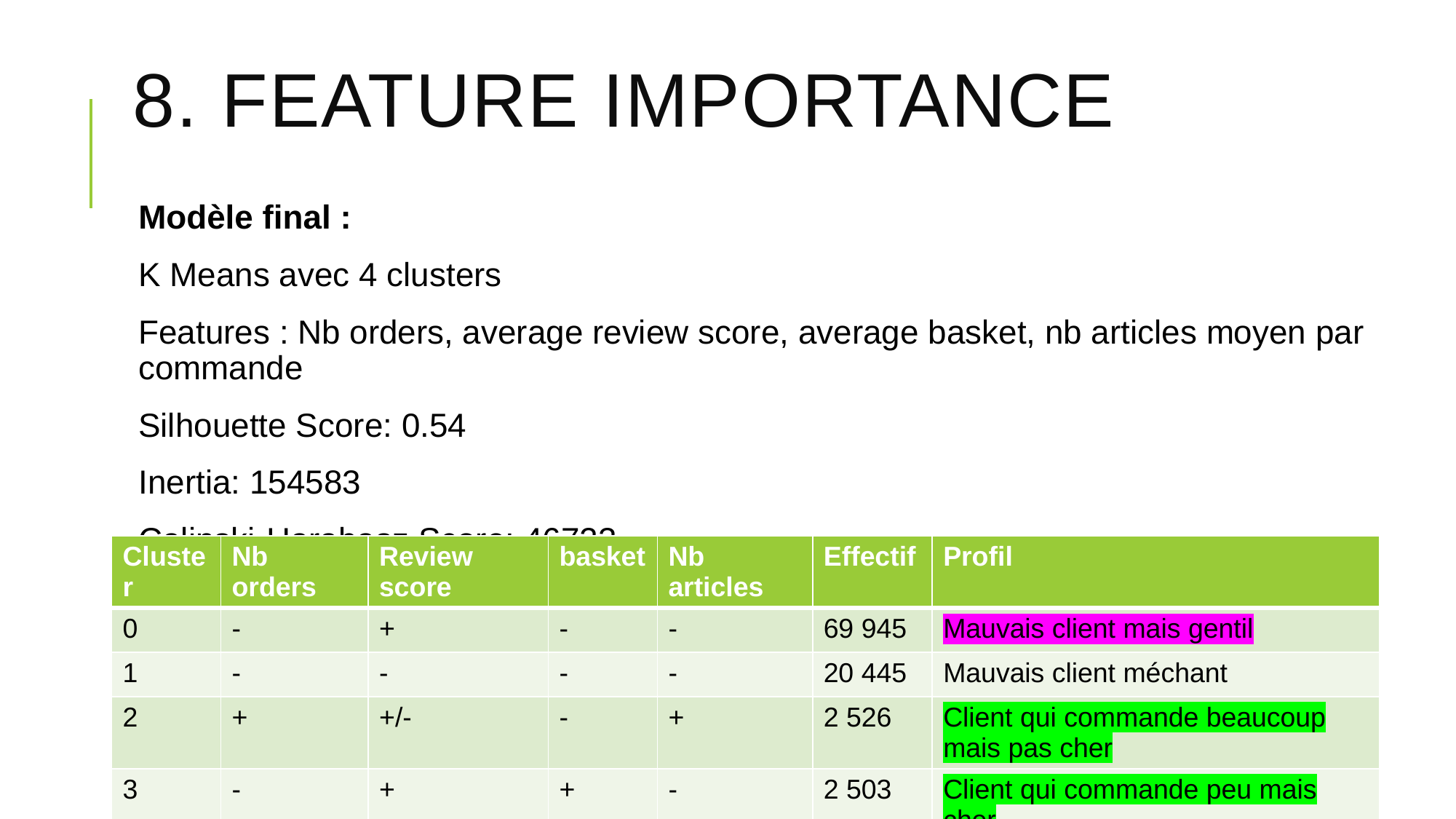

# 8. Feature importance
Modèle final :
K Means avec 4 clusters
Features : Nb orders, average review score, average basket, nb articles moyen par commande
Silhouette Score: 0.54
Inertia: 154583
Calinski-Harabasz Score: 46723

| Cluster | Nb orders | Review score | basket | Nb articles | Effectif | Profil |
| --- | --- | --- | --- | --- | --- | --- |
| 0 | - | + | - | - | 69 945 | Mauvais client mais gentil |
| 1 | - | - | - | - | 20 445 | Mauvais client méchant |
| 2 | + | +/- | - | + | 2 526 | Client qui commande beaucoup mais pas cher |
| 3 | - | + | + | - | 2 503 | Client qui commande peu mais cher |